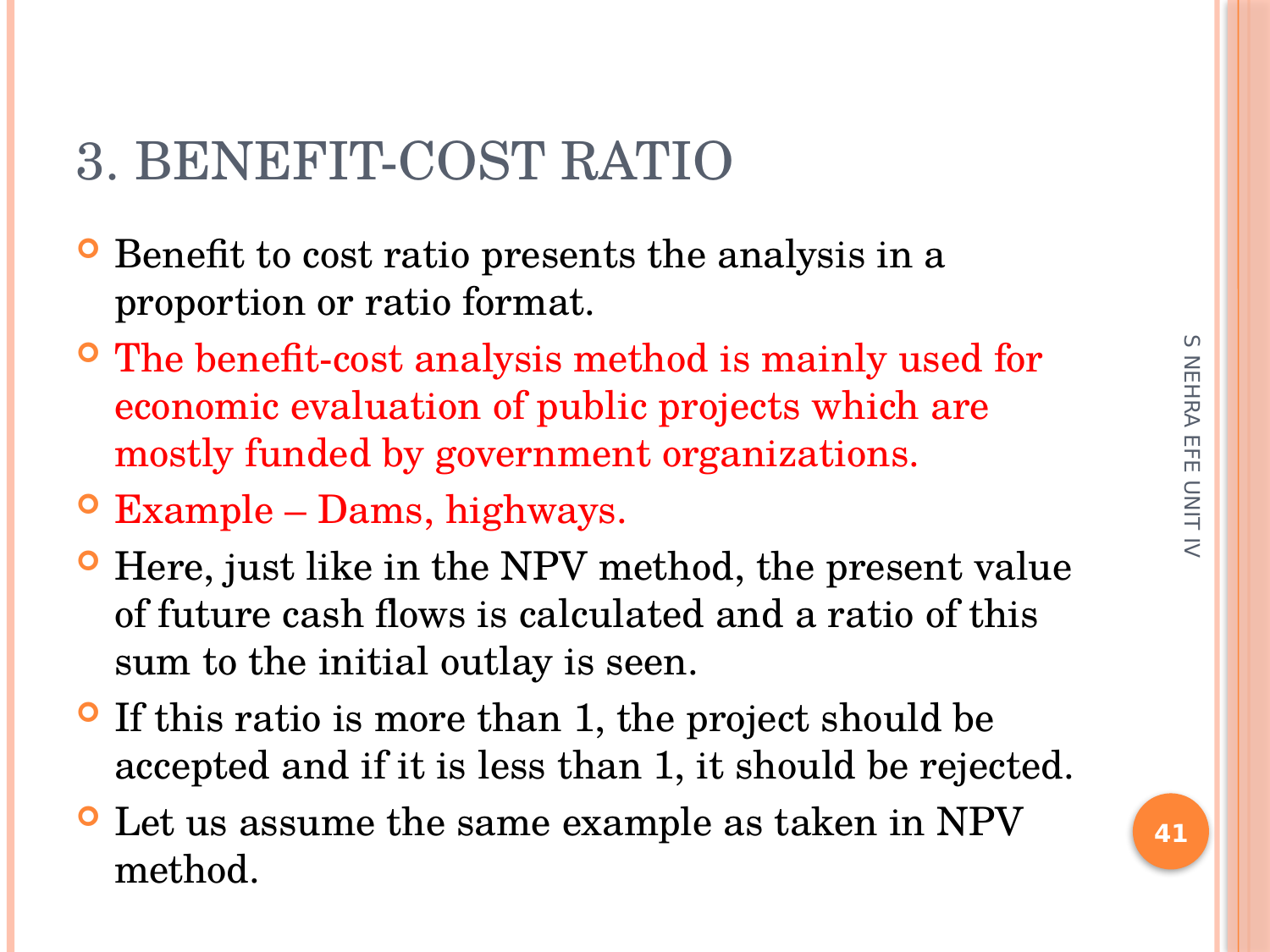

# 3. benefit-cost ratio
Benefit to cost ratio presents the analysis in a proportion or ratio format.
The benefit-cost analysis method is mainly used for economic evaluation of public projects which are mostly funded by government organizations.
Example – Dams, highways.
Here, just like in the NPV method, the present value of future cash flows is calculated and a ratio of this sum to the initial outlay is seen.
If this ratio is more than 1, the project should be accepted and if it is less than 1, it should be rejected.
Let us assume the same example as taken in NPV method.
S NEHRA EFE UNIT IV
41